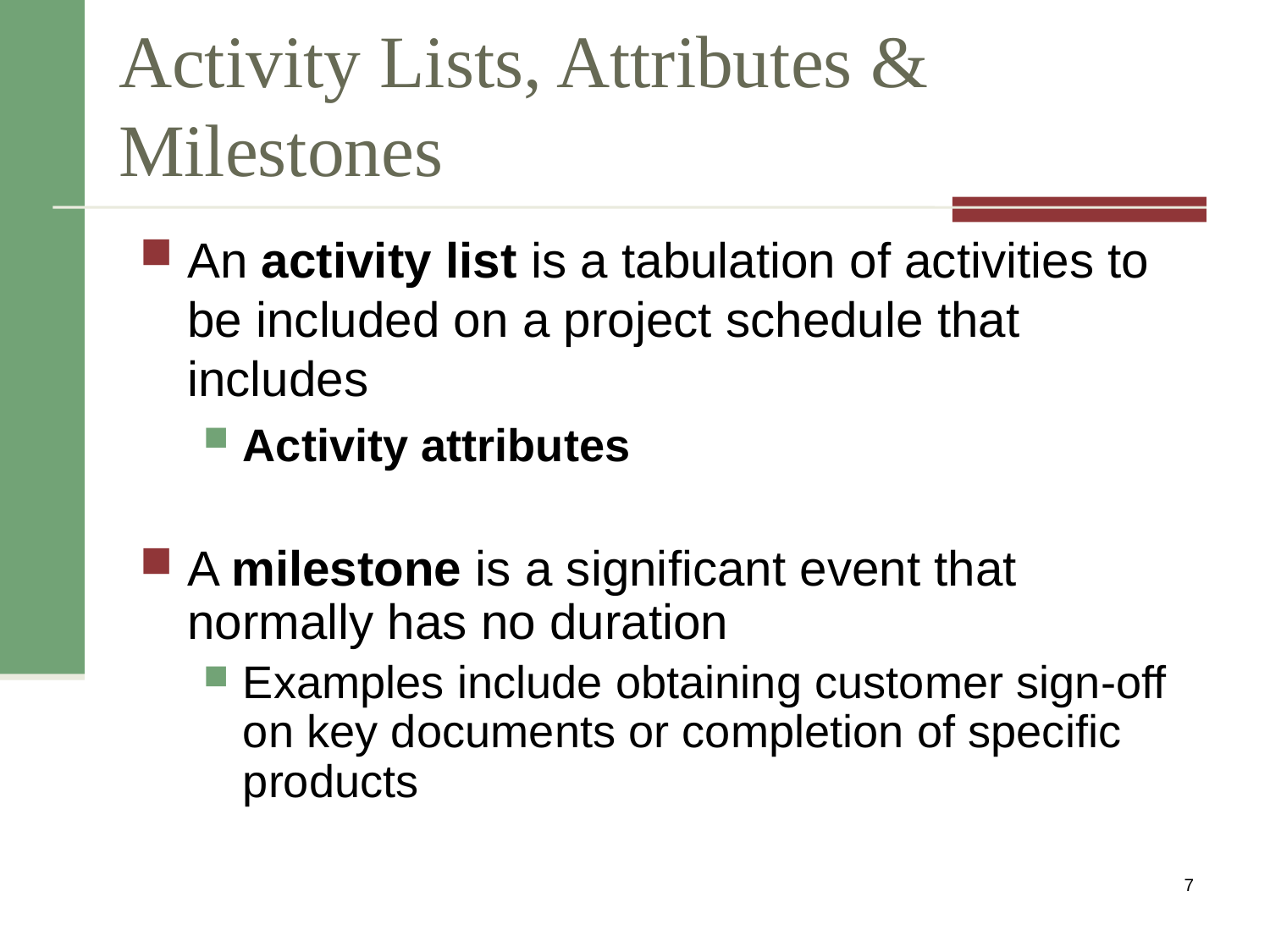

# Activity Lists, Attributes & Milestones
An activity list is a tabulation of activities to be included on a project schedule that includes
Activity attributes

A milestone is a significant event that normally has no duration
Examples include obtaining customer sign-off on key documents or completion of specific products

7